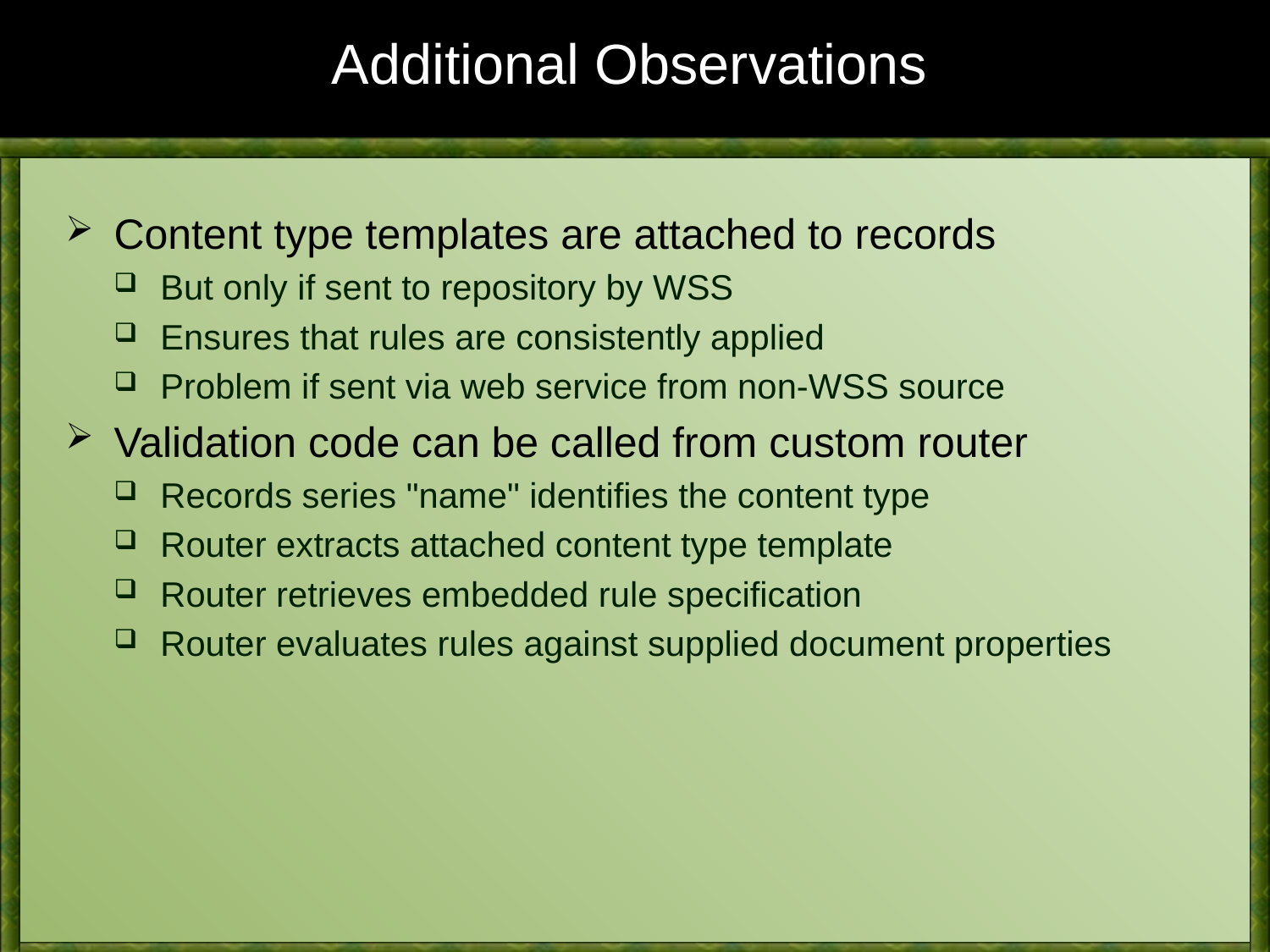

# Additional Observations
Content type templates are attached to records
But only if sent to repository by WSS
Ensures that rules are consistently applied
Problem if sent via web service from non-WSS source
Validation code can be called from custom router
Records series "name" identifies the content type
Router extracts attached content type template
Router retrieves embedded rule specification
Router evaluates rules against supplied document properties